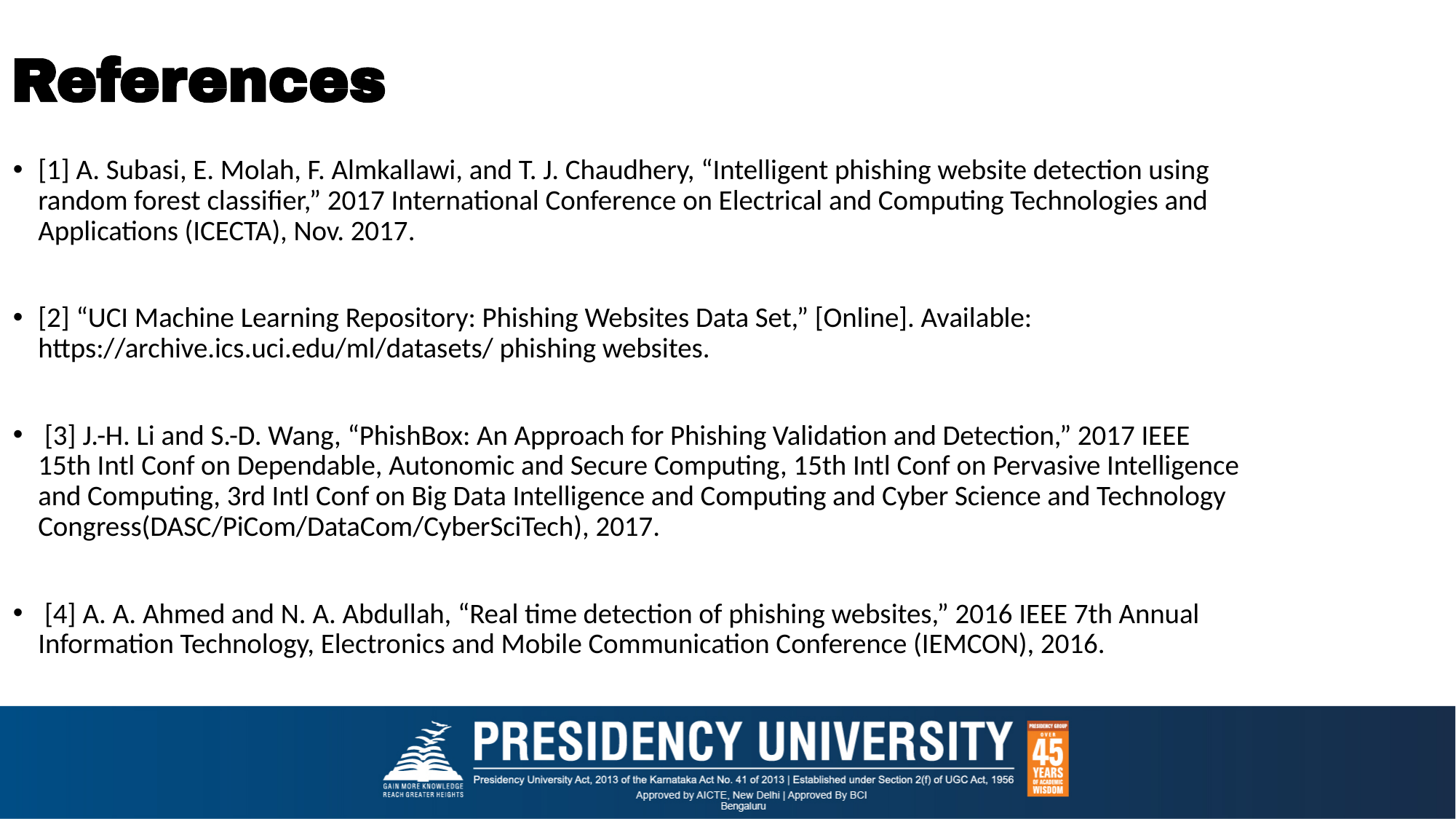

# References
[1] A. Subasi, E. Molah, F. Almkallawi, and T. J. Chaudhery, “Intelligent phishing website detection using random forest classifier,” 2017 International Conference on Electrical and Computing Technologies and Applications (ICECTA), Nov. 2017.

[2] “UCI Machine Learning Repository: Phishing Websites Data Set,” [Online]. Available: https://archive.ics.uci.edu/ml/datasets/ phishing websites.

 [3] J.-H. Li and S.-D. Wang, “PhishBox: An Approach for Phishing Validation and Detection,” 2017 IEEE 15th Intl Conf on Dependable, Autonomic and Secure Computing, 15th Intl Conf on Pervasive Intelligence and Computing, 3rd Intl Conf on Big Data Intelligence and Computing and Cyber Science and Technology Congress(DASC/PiCom/DataCom/CyberSciTech), 2017.

 [4] A. A. Ahmed and N. A. Abdullah, “Real time detection of phishing websites,” 2016 IEEE 7th Annual Information Technology, Electronics and Mobile Communication Conference (IEMCON), 2016.